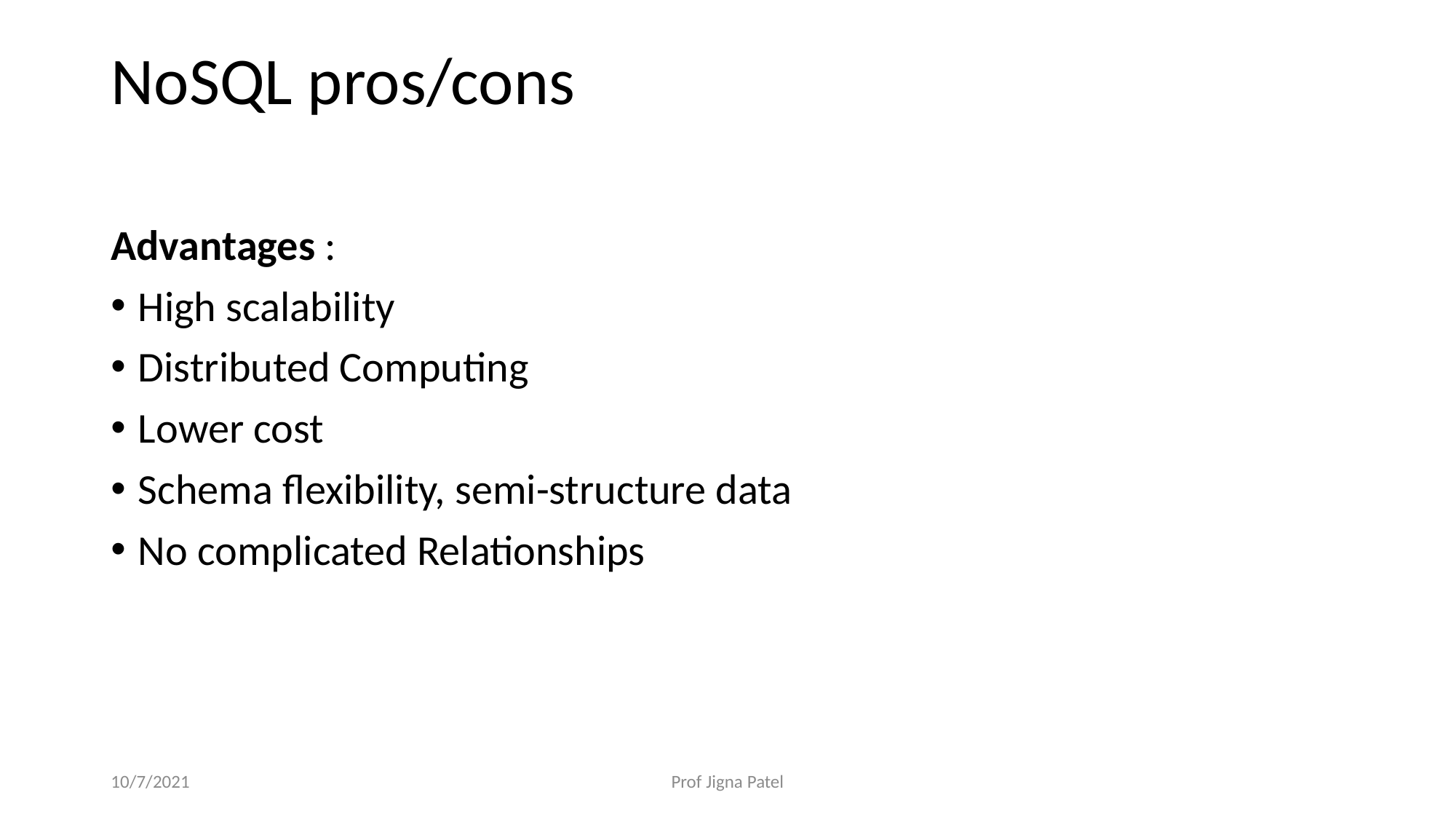

# NoSQL pros/cons
Advantages :
High scalability
Distributed Computing
Lower cost
Schema flexibility, semi-structure data
No complicated Relationships

10/7/2021
Prof Jigna Patel